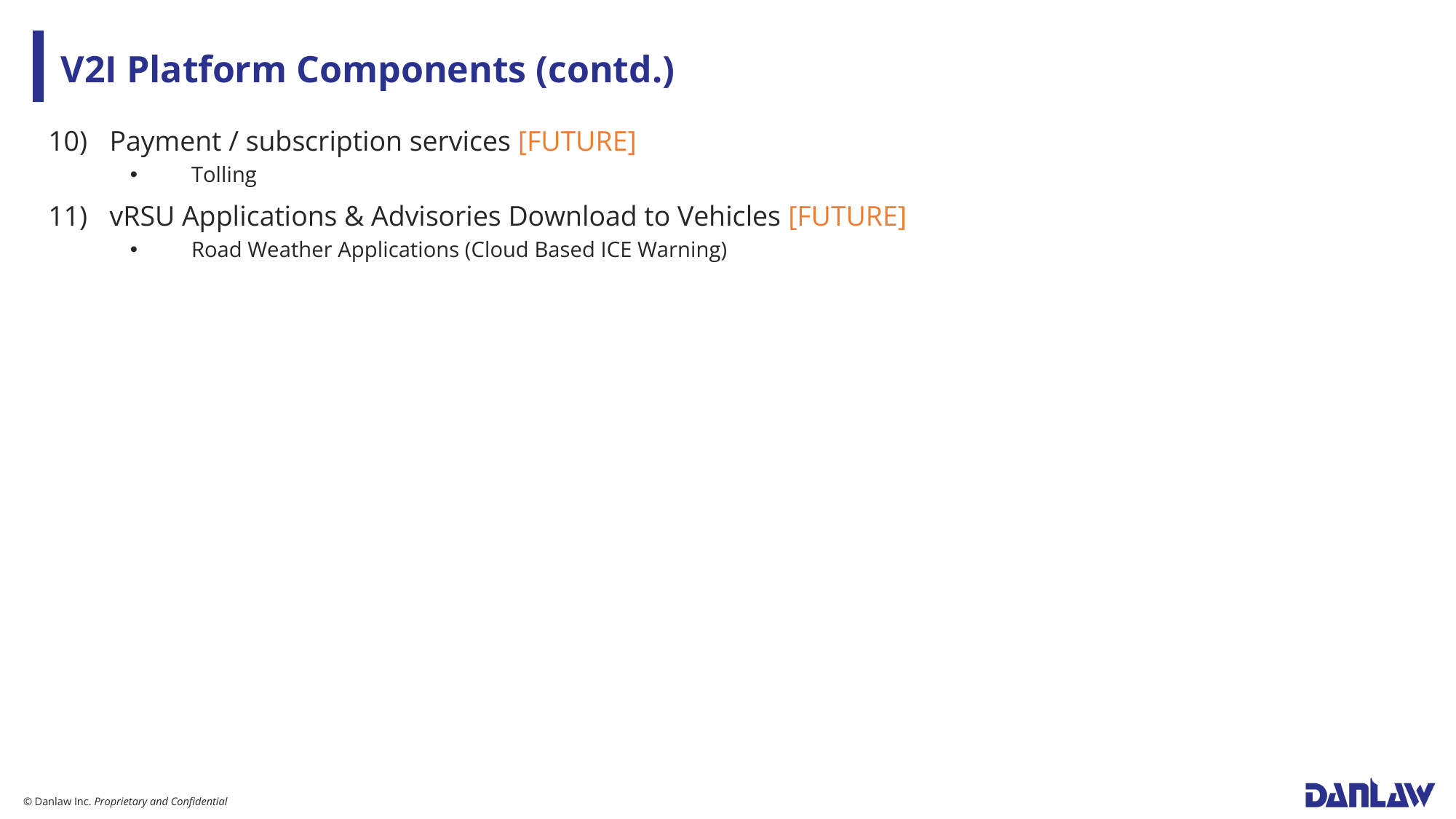

# V2I Platform Components (contd.)
Payment / subscription services [FUTURE]
Tolling
vRSU Applications & Advisories Download to Vehicles [FUTURE]
Road Weather Applications (Cloud Based ICE Warning)